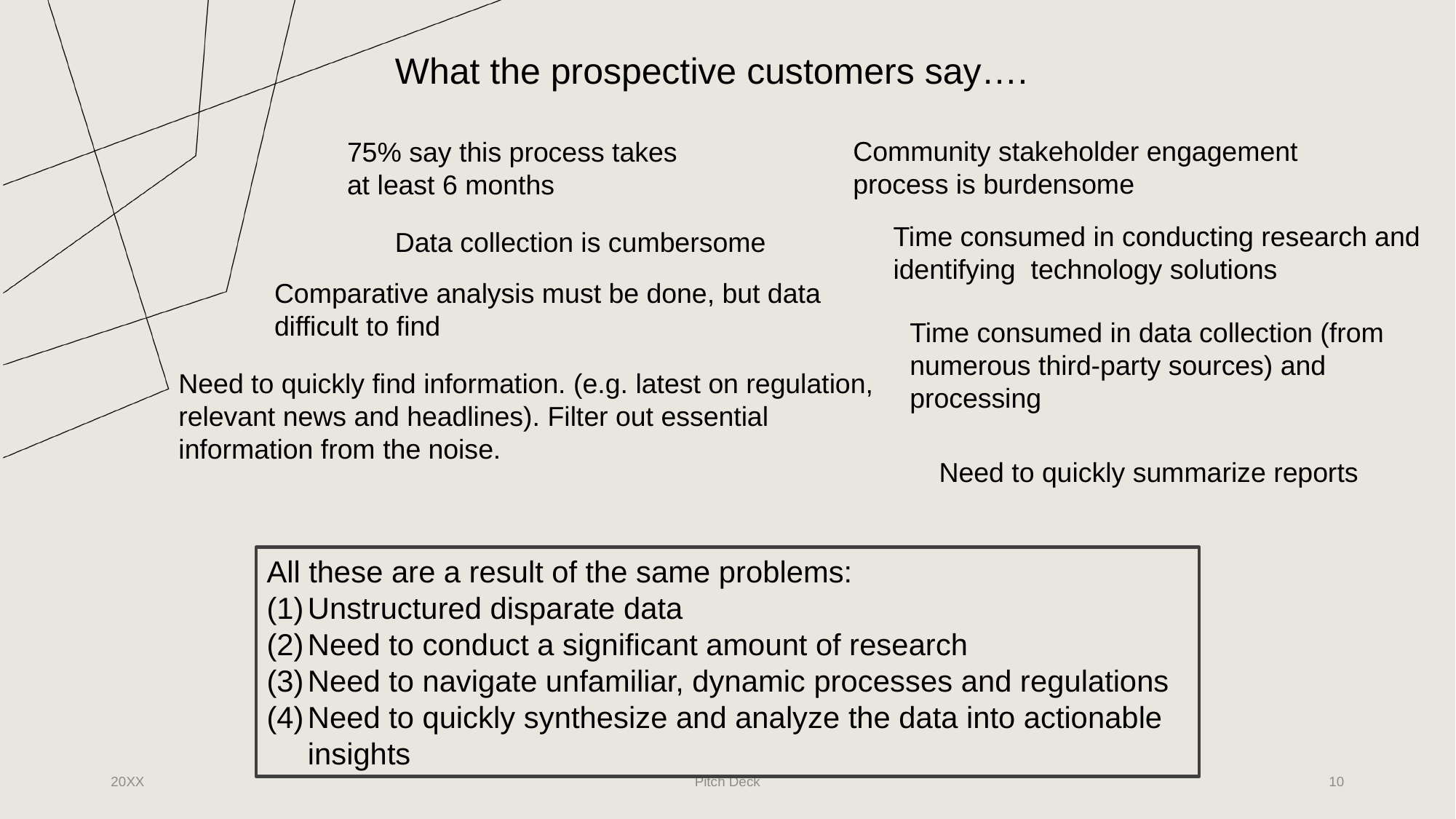

What the prospective customers say….
Community stakeholder engagement process is burdensome
75% say this process takes at least 6 months
Time consumed in conducting research and identifying  technology solutions
Data collection is cumbersome
Comparative analysis must be done, but data difficult to find
Time consumed in data collection (from numerous third-party sources) and processing
Need to quickly find information. (e.g. latest on regulation, relevant news and headlines). Filter out essential information from the noise.
Need to quickly summarize reports
All these are a result of the same problems:
Unstructured disparate data
Need to conduct a significant amount of research
Need to navigate unfamiliar, dynamic processes and regulations
Need to quickly synthesize and analyze the data into actionable insights
20XX
Pitch Deck
10